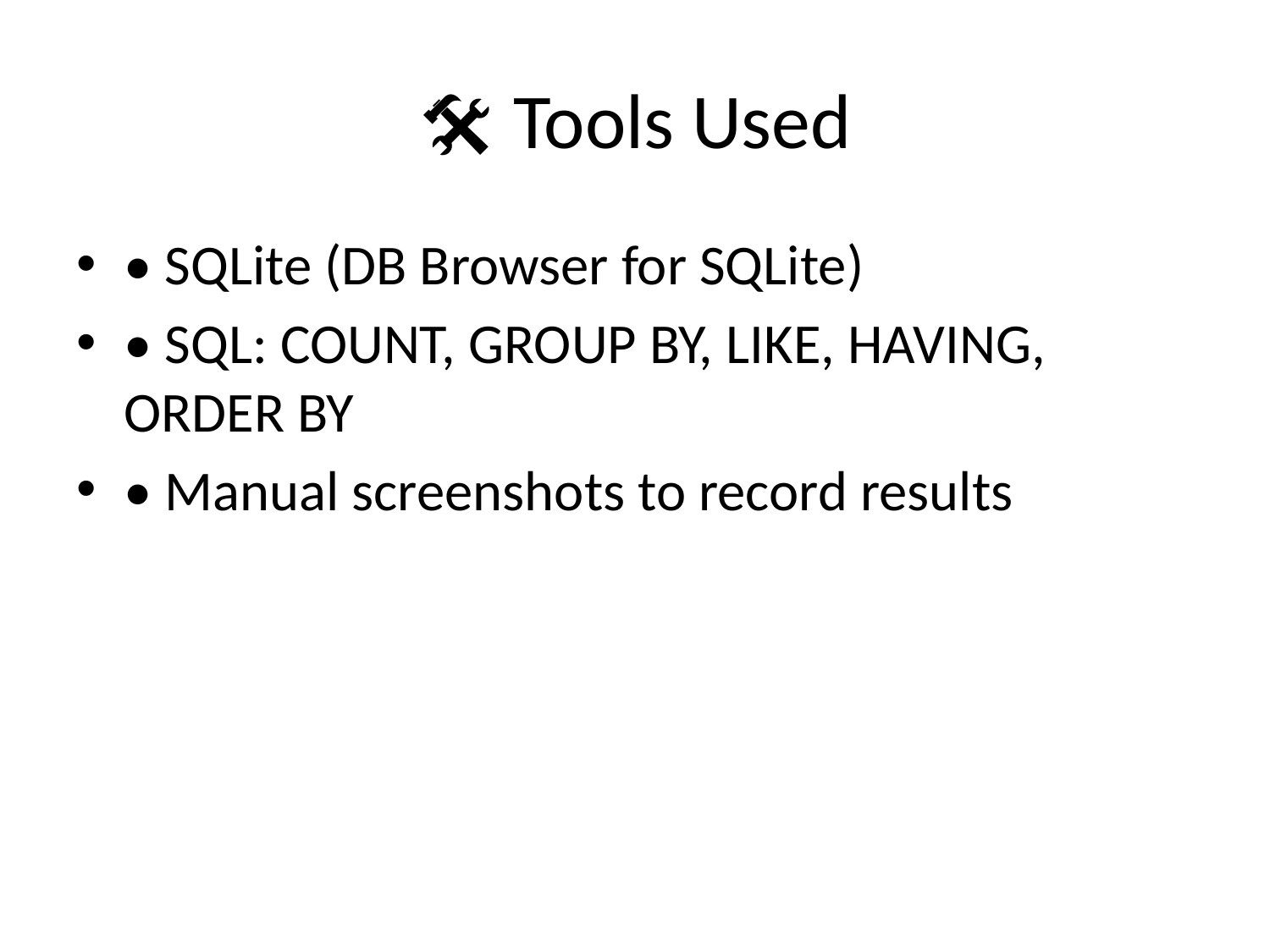

# 🛠 Tools Used
• SQLite (DB Browser for SQLite)
• SQL: COUNT, GROUP BY, LIKE, HAVING, ORDER BY
• Manual screenshots to record results